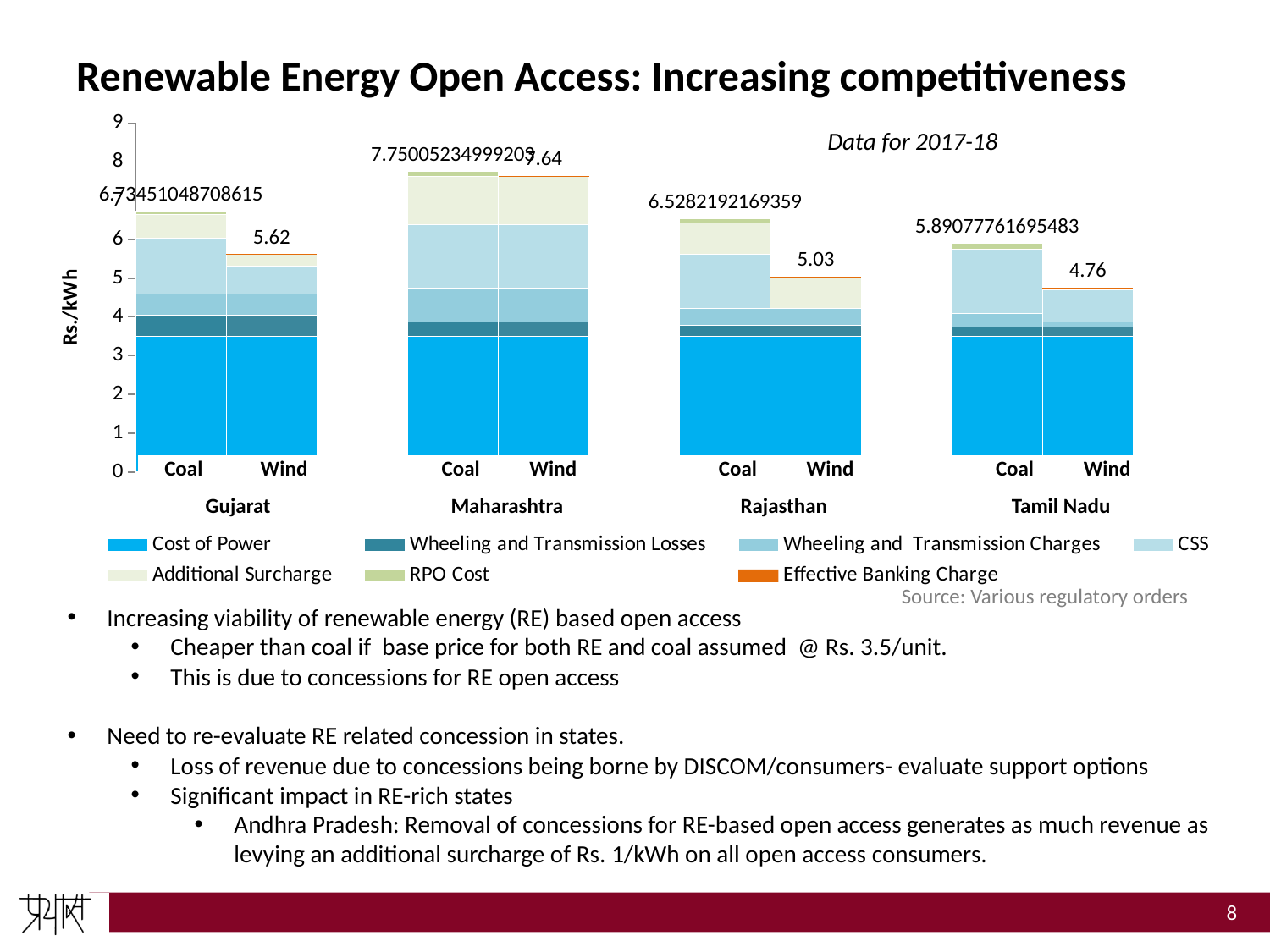

# Renewable Energy Open Access: Increasing competitiveness

### Chart

| Category | Cost of Power  | Cost of Power  | Wheeling and Transmission Losses  | Wheeling and Transmission Losses  | Wheeling and  Transmission Charges  | Wheeling and Transmission Charges  | CSS  | CSS  | Additional Surcharge  | Additional Surcharge  | RPO Cost  | RPO Cost  | d | d | d | d | d | Effective Banking Charge  | Effective Banking Charge  | d | d | d | Total Tariff  | Total Tariff  |
|---|---|---|---|---|---|---|---|---|---|---|---|---|---|---|---|---|---|---|---|---|---|---|---|---|
| Gujarat | None | 3.4999999999999996 | 0.544606228693592 | None | 0.539904258392558 | None | 1.44 | None | None | 0.61 | 0.1 | None | None | None | None | None | None | 0.0 | None | None | None | None | 6.734510487086149 | None |
|  | 3.5 | None | None | 0.544606228693592 | None | 0.539904258392558 | None | 0.72 | 0.305 | None | None | 0.0 | None | None | None | None | None | None | 0.010231747128445138 | None | None | None | None | 5.619742234214595 |
|  | None | None | None | None | None | None | None | None | None | None | None | None | None | None | None | None | None | None | None | None | None | None | None | None |
| Maharashtra | None | 3.5 | 0.3753166687335021 | None | 0.8597356812585256 | None | 1.65 | None | None | 1.24 | 0.125 | None | None | None | None | None | None | 0.0 | None | None | None | None | 7.7500523499920275 | None |
|  | 3.500000000000001 | None | None | 0.3753166687335021 | None | 0.8597356812585256 | None | 1.65 | 1.24 | None | None | 0.0 | None | None | None | None | None | None | 0.01390809548638546 | None | None | None | None | 7.638960445478414 |
|  | None | None | None | None | None | None | None | None | None | None | None | None | None | None | None | None | None | None | None | None | None | None | None | None |
| Rajasthan | None | 3.5 | 0.28550997633299247 | None | 0.43870924060290417 | None | 1.39 | None | None | 0.8 | 0.11399999999999999 | None | None | None | None | None | None | 0.0 | None | None | None | None | 6.528219216935897 | None |
|  | 3.499999999999999 | None | None | 0.28550997633299247 | None | 0.43870924060290417 | None | 0.0 | 0.8 | None | None | 0.0 | None | None | None | None | None | None | 0.009164175851691075 | None | None | None | None | 5.033383392787587 |
|  | None | None | None | None | None | None | None | None | None | None | None | None | None | None | None | None | None | None | None | None | None | None | None | None |
| Tamil Nadu | None | 3.5000000000000004 | 0.23001729822165062 | None | 0.3507603187331753 | None | 1.67 | None | None | 0.0 | 0.14 | None | None | None | None | None | None | 0.0 | None | None | None | None | 5.890777616954827 | None |
Data for 2017-18
| Coal | Wind |  | Coal | Wind |  | Coal | Wind |  | Coal | Wind |
| --- | --- | --- | --- | --- | --- | --- | --- | --- | --- | --- |
| Gujarat |  |  | Maharashtra |  |  | Rajasthan |  |  | Tamil Nadu |  |
Source: Various regulatory orders
Increasing viability of renewable energy (RE) based open access
Cheaper than coal if  base price for both RE and coal assumed  @ Rs. 3.5/unit.
This is due to concessions for RE open access

Need to re-evaluate RE related concession in states.
Loss of revenue due to concessions being borne by DISCOM/consumers- evaluate support options
Significant impact in RE-rich states
Andhra Pradesh: Removal of concessions for RE-based open access generates as much revenue as levying an additional surcharge of Rs. 1/kWh on all open access consumers.

8